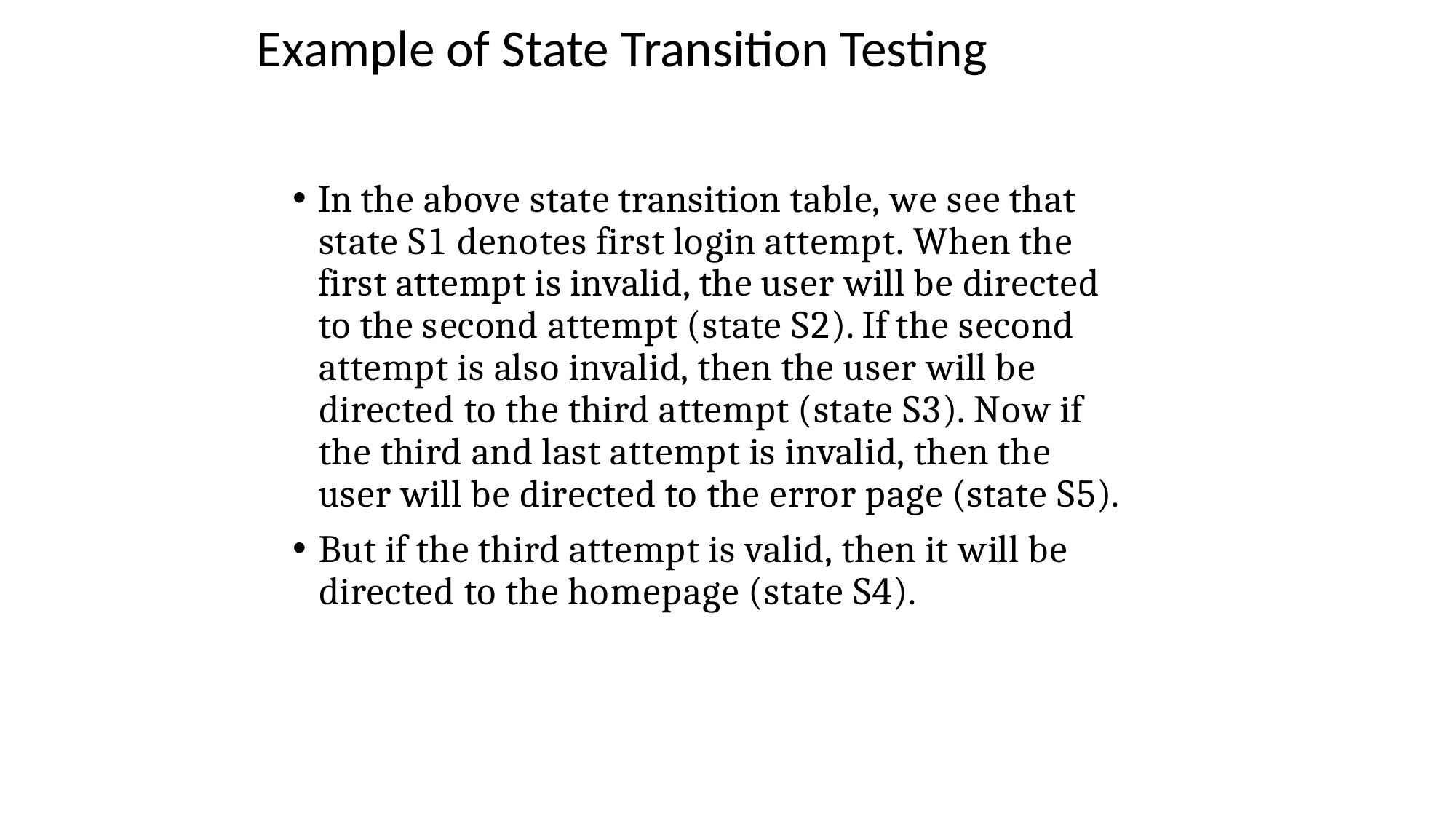

# Example of State Transition Testing
In the above state transition table, we see that state S1 denotes first login attempt. When the first attempt is invalid, the user will be directed to the second attempt (state S2). If the second attempt is also invalid, then the user will be directed to the third attempt (state S3). Now if the third and last attempt is invalid, then the user will be directed to the error page (state S5).
But if the third attempt is valid, then it will be directed to the homepage (state S4).